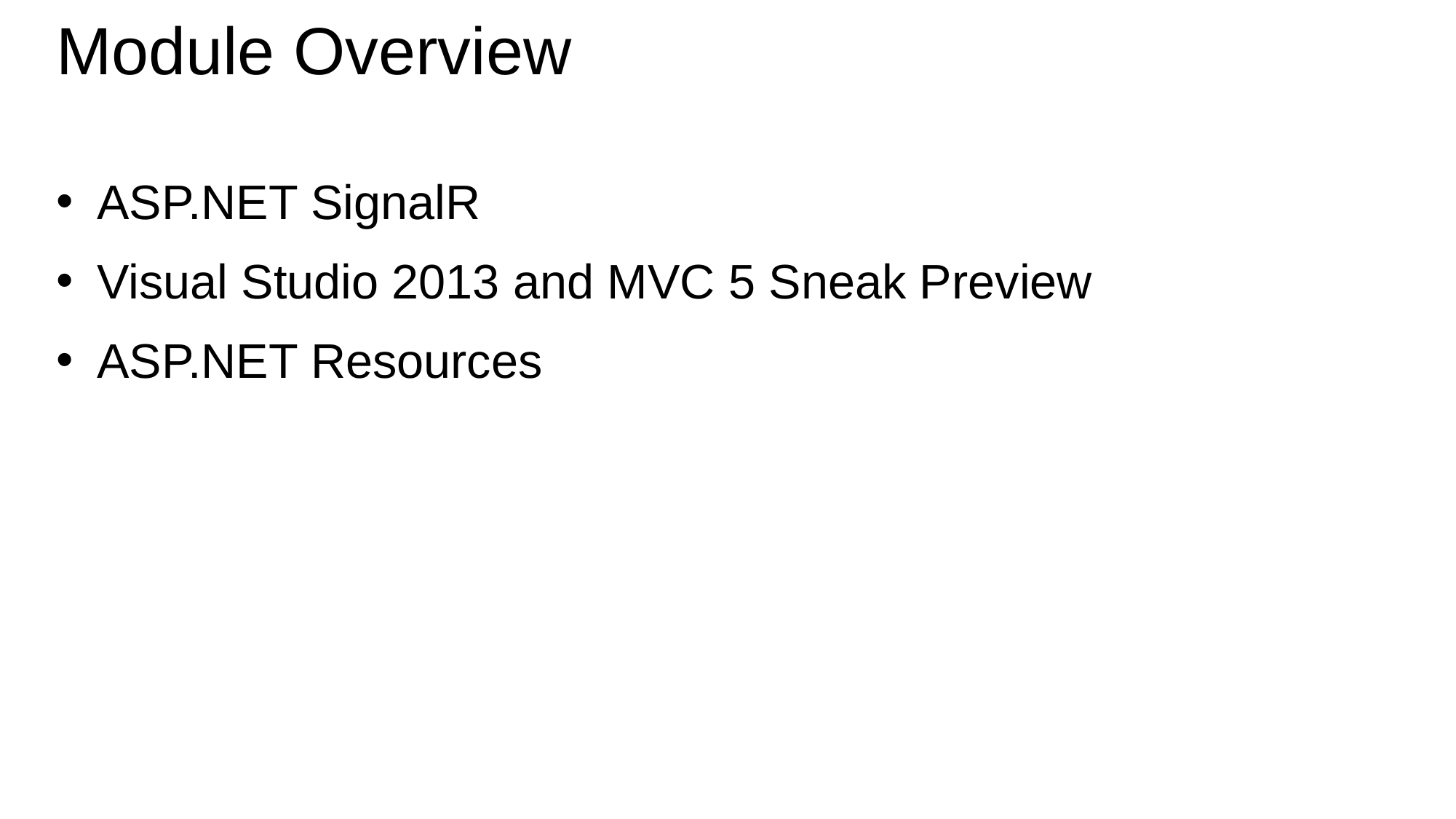

# Module Overview
ASP.NET SignalR
Visual Studio 2013 and MVC 5 Sneak Preview
ASP.NET Resources